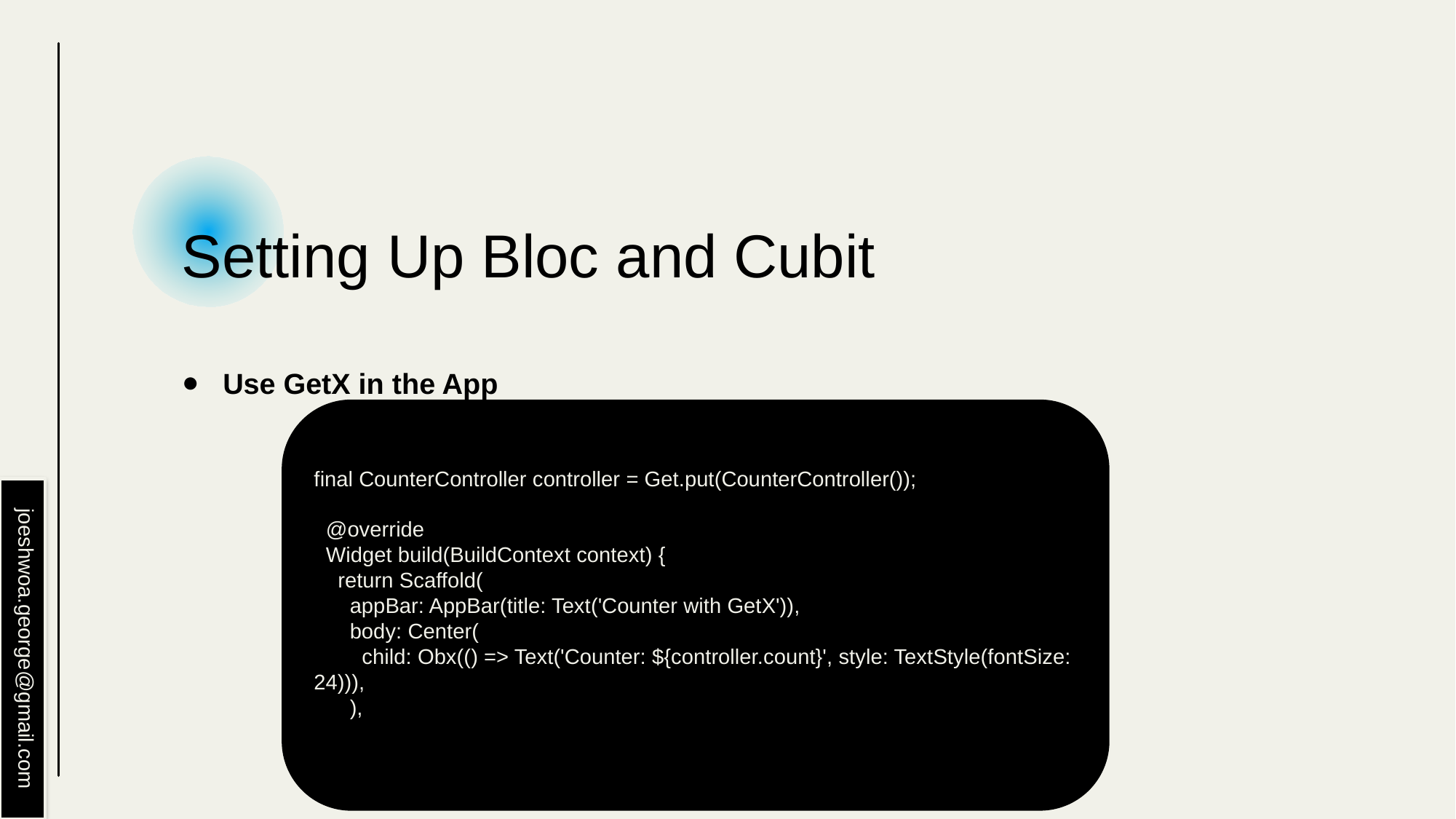

# Setting Up Bloc and Cubit
Use GetX in the App
final CounterController controller = Get.put(CounterController());

  @override
  Widget build(BuildContext context) {
    return Scaffold(
      appBar: AppBar(title: Text('Counter with GetX')),
      body: Center(
        child: Obx(() => Text('Counter: ${controller.count}', style: TextStyle(fontSize: 24))),
      ),

joeshwoa.george@gmail.com